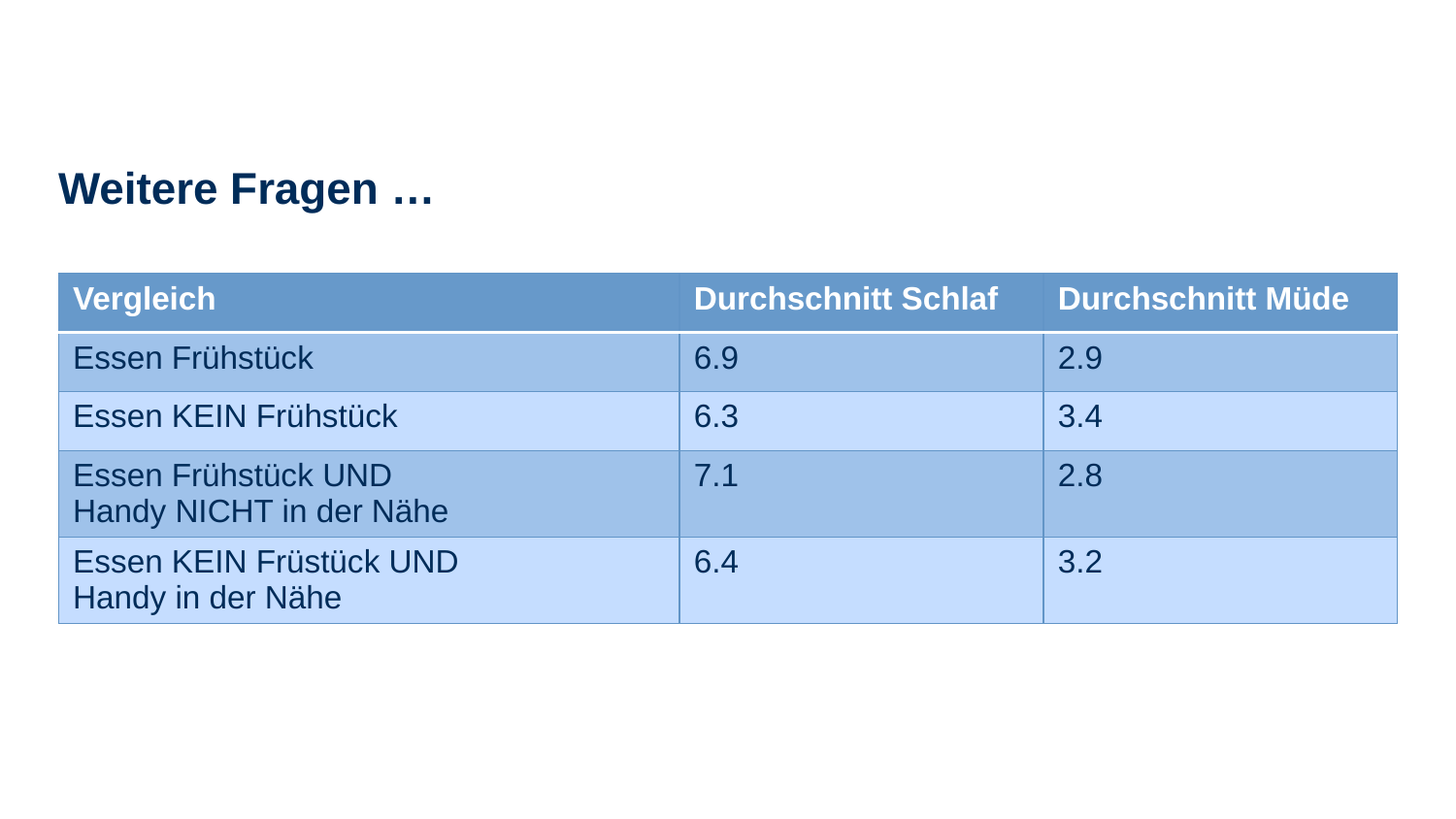

# Weitere Fragen …
| Vergleich | Durchschnitt Schlaf | Durchschnitt Müde |
| --- | --- | --- |
| Essen Frühstück | 6.9 | 2.9 |
| Essen KEIN Frühstück | 6.3 | 3.4 |
| Essen Frühstück UND Handy NICHT in der Nähe | 7.1 | 2.8 |
| Essen KEIN Früstück UND Handy in der Nähe | 6.4 | 3.2 |